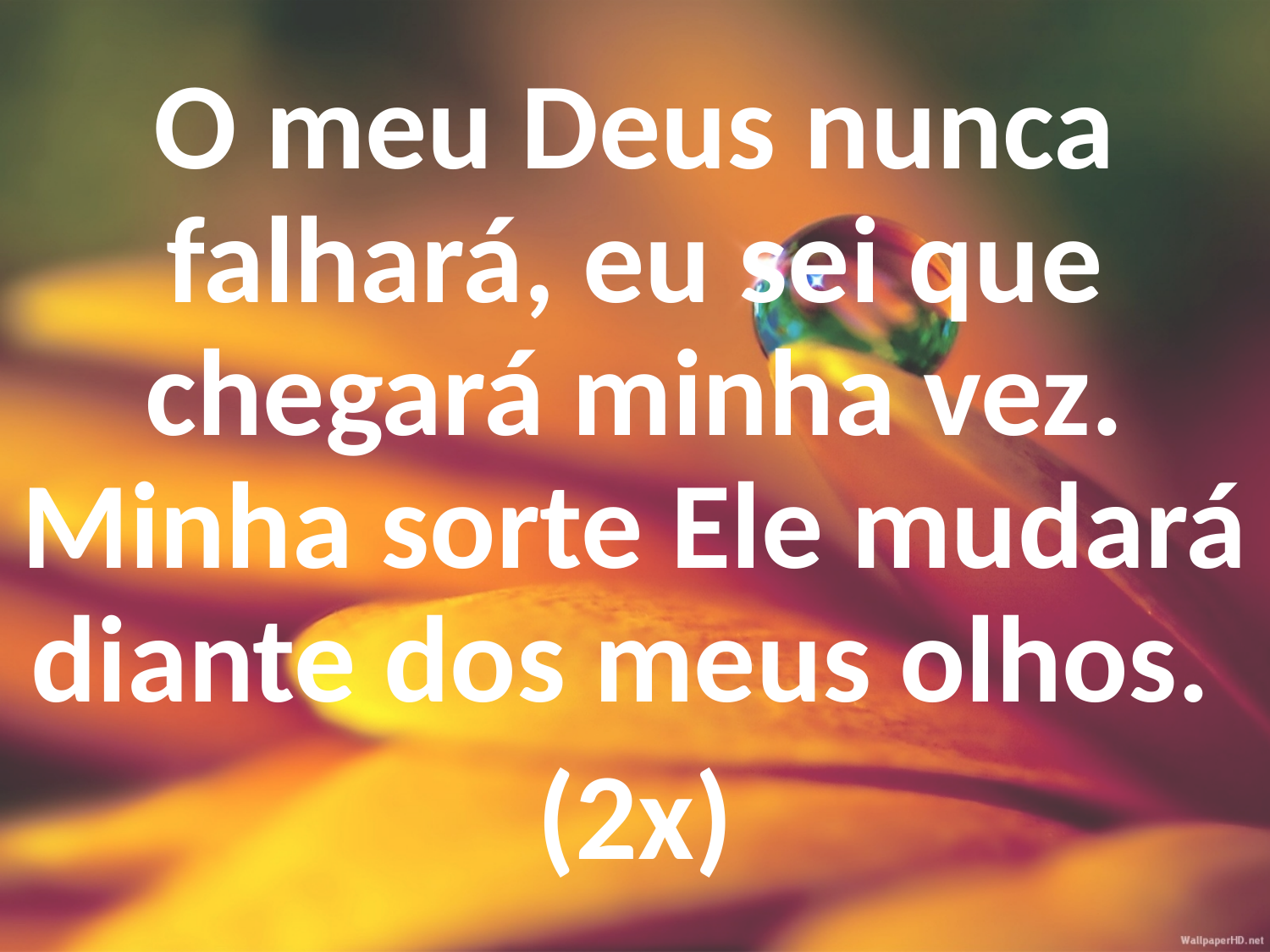

O meu Deus nunca falhará, eu sei que chegará minha vez. Minha sorte Ele mudará diante dos meus olhos.
(2x)